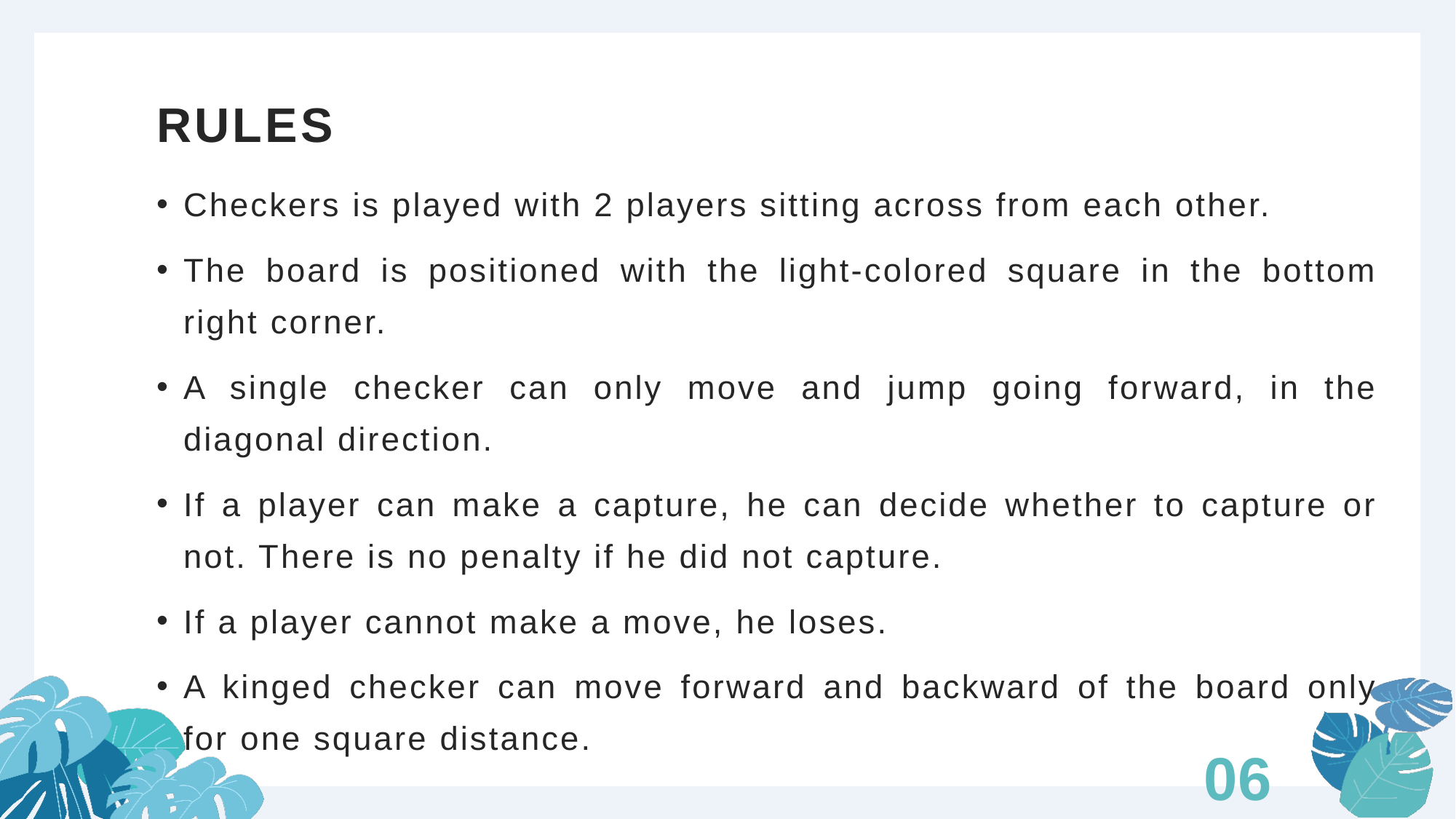

# RULES
Checkers is played with 2 players sitting across from each other.
The board is positioned with the light-colored square in the bottom right corner.
A single checker can only move and jump going forward, in the diagonal direction.
If a player can make a capture, he can decide whether to capture or not. There is no penalty if he did not capture.
If a player cannot make a move, he loses.
A kinged checker can move forward and backward of the board only for one square distance.
06